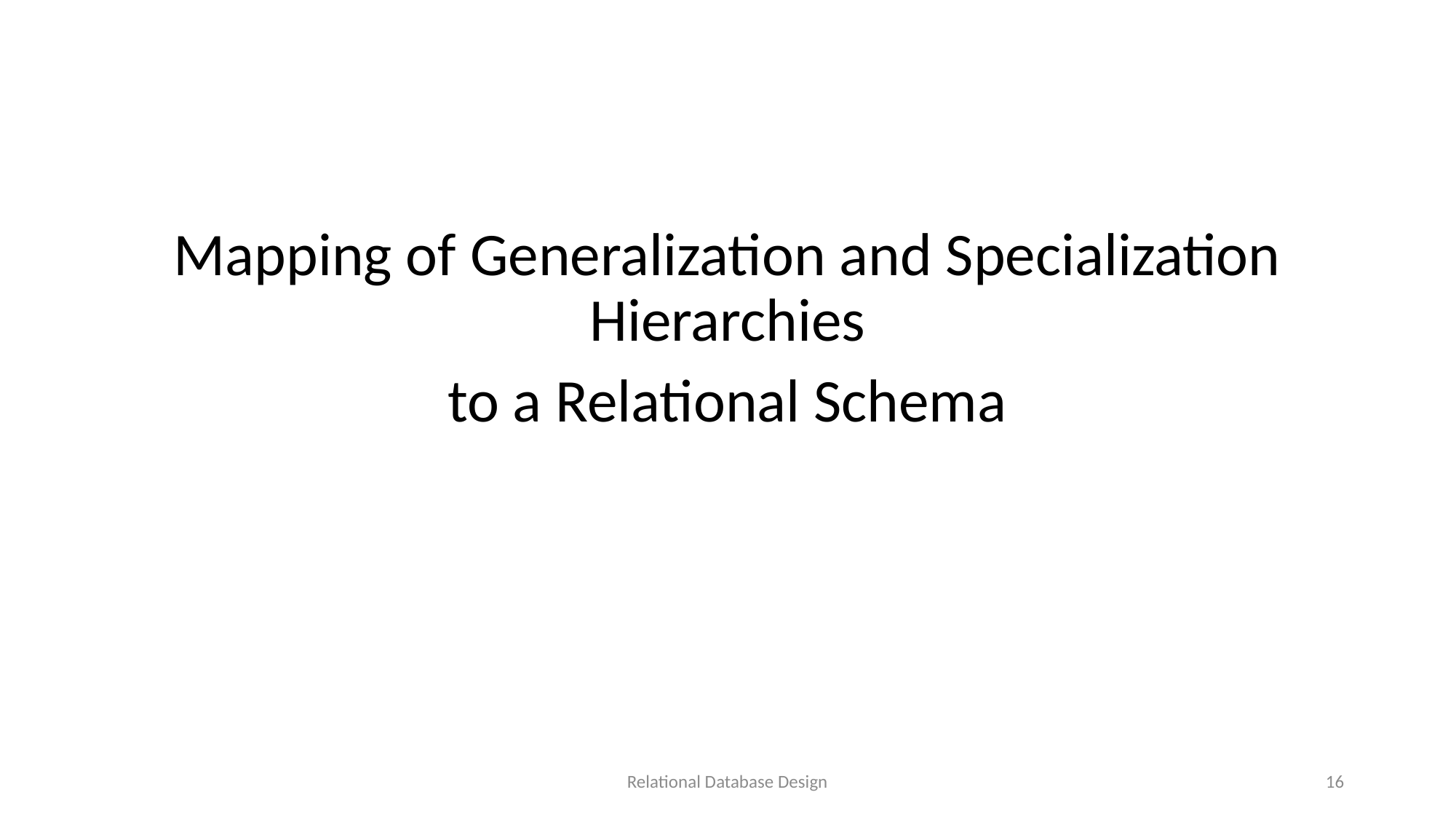

#
Mapping of Generalization and Specialization Hierarchies
to a Relational Schema

Relational Database Design
16